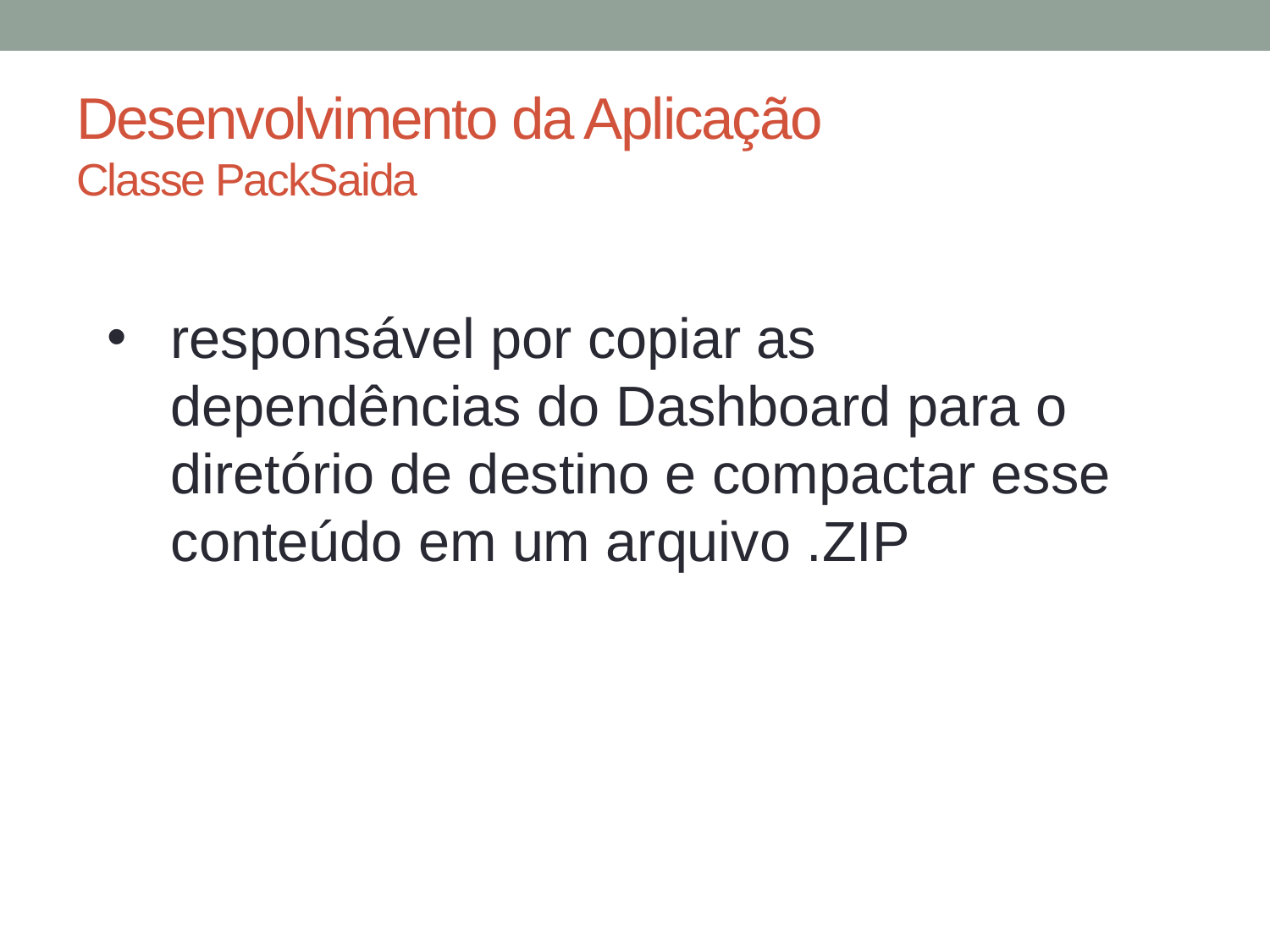

# Desenvolvimento da Aplicação Classe PackSaida
responsável por copiar as dependências do Dashboard para o diretório de destino e compactar esse conteúdo em um arquivo .ZIP